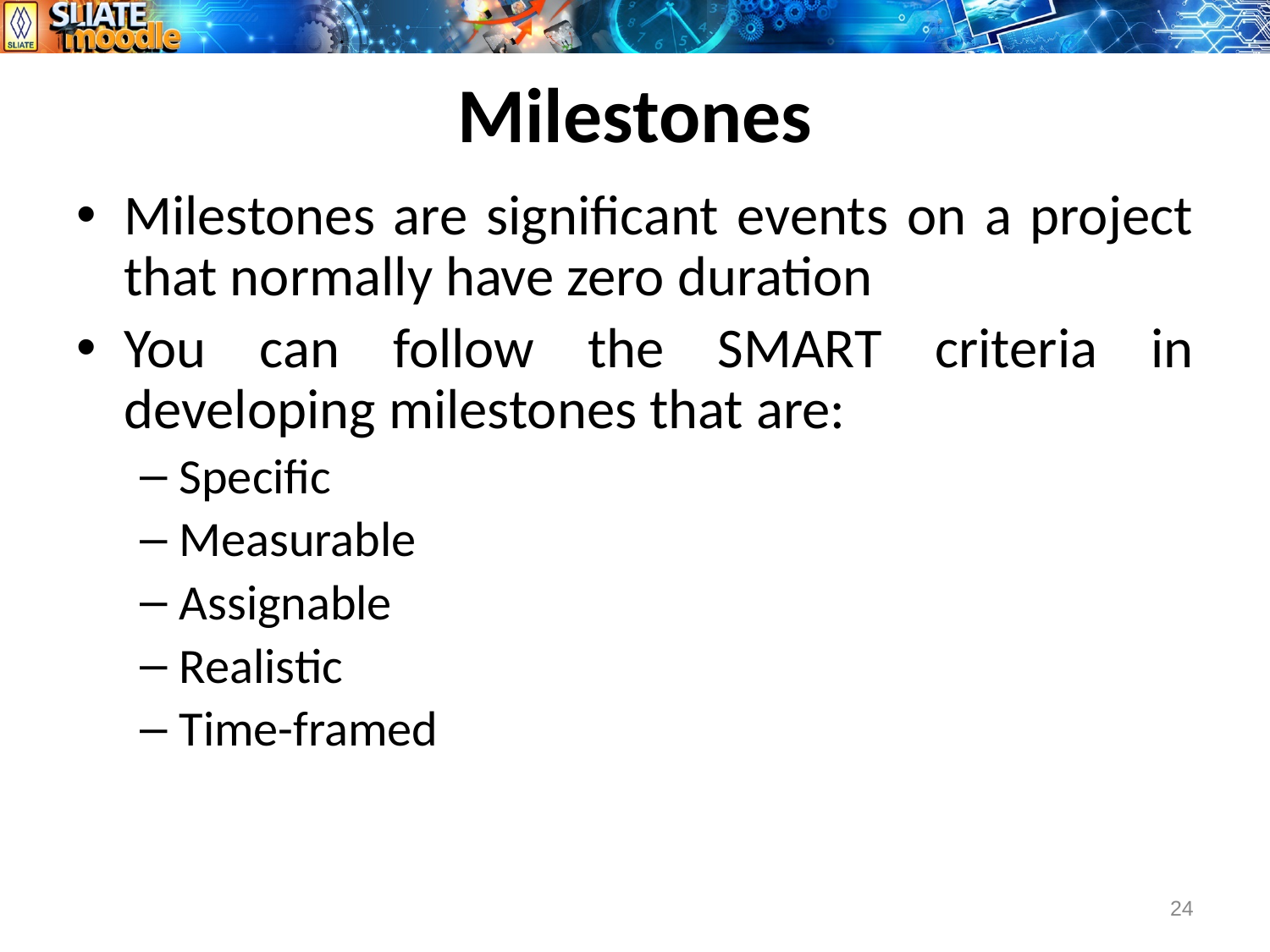

# Milestones
Milestones are significant events on a project that normally have zero duration
You can follow the SMART criteria in developing milestones that are:
Specific
Measurable
Assignable
Realistic
Time-framed

24